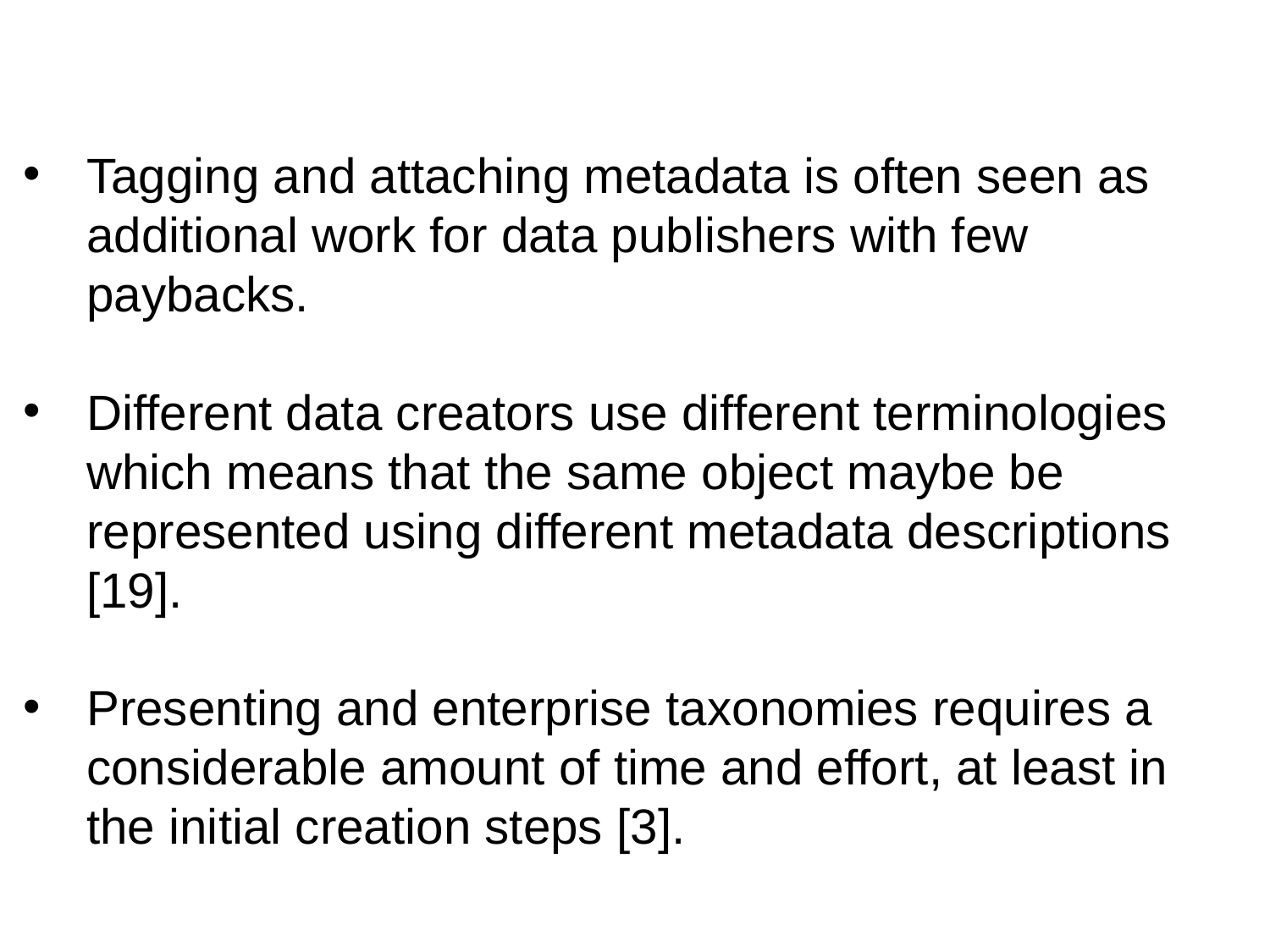

Tagging and attaching metadata is often seen as additional work for data publishers with few paybacks.

Different data creators use different terminologies which means that the same object maybe be represented using different metadata descriptions [19].

Presenting and enterprise taxonomies requires a considerable amount of time and effort, at least in the initial creation steps [3].